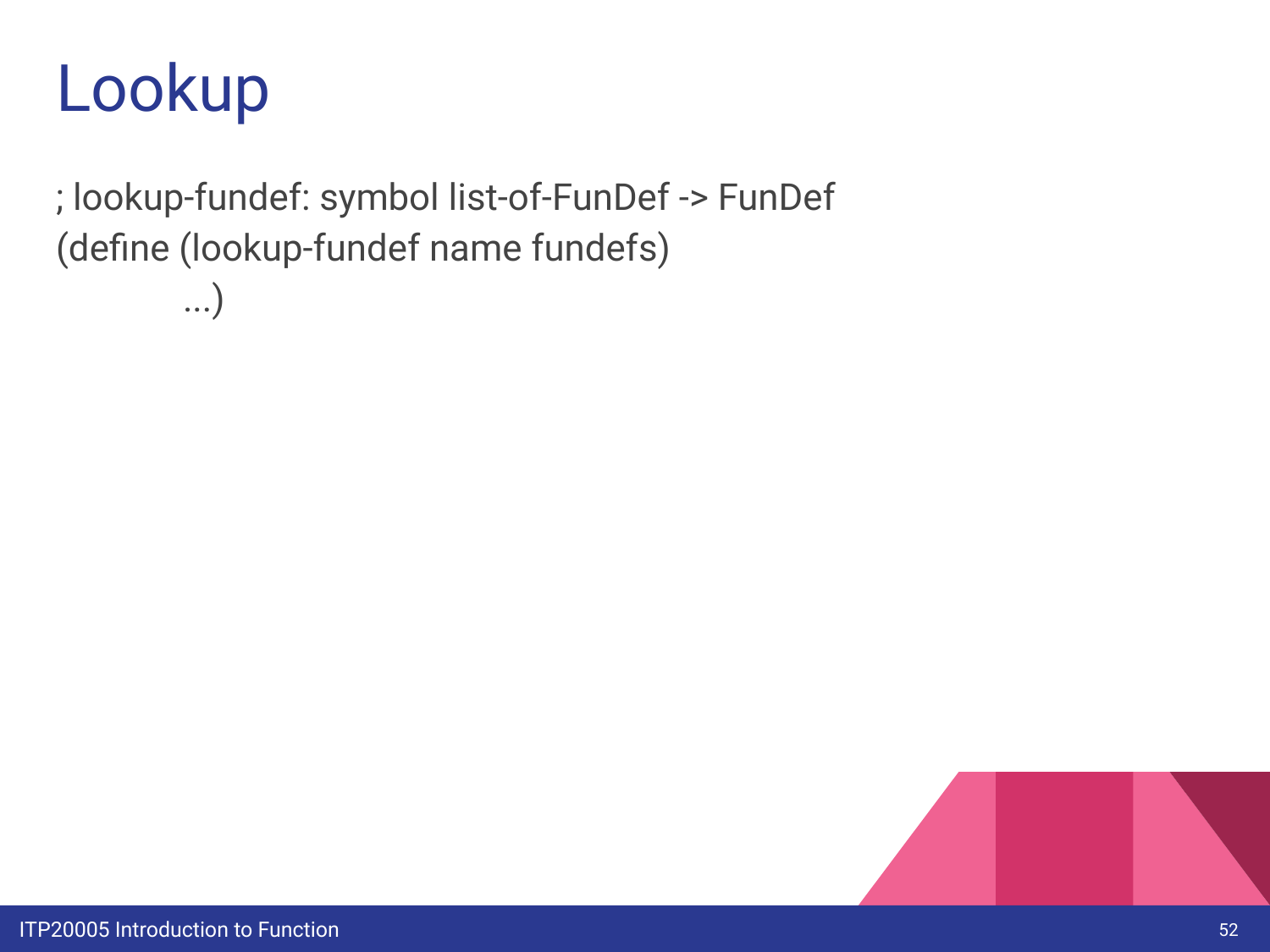

# Lookup
; lookup-fundef: symbol list-of-FunDef -> FunDef
(define (lookup-fundef name fundefs)
	...)
52